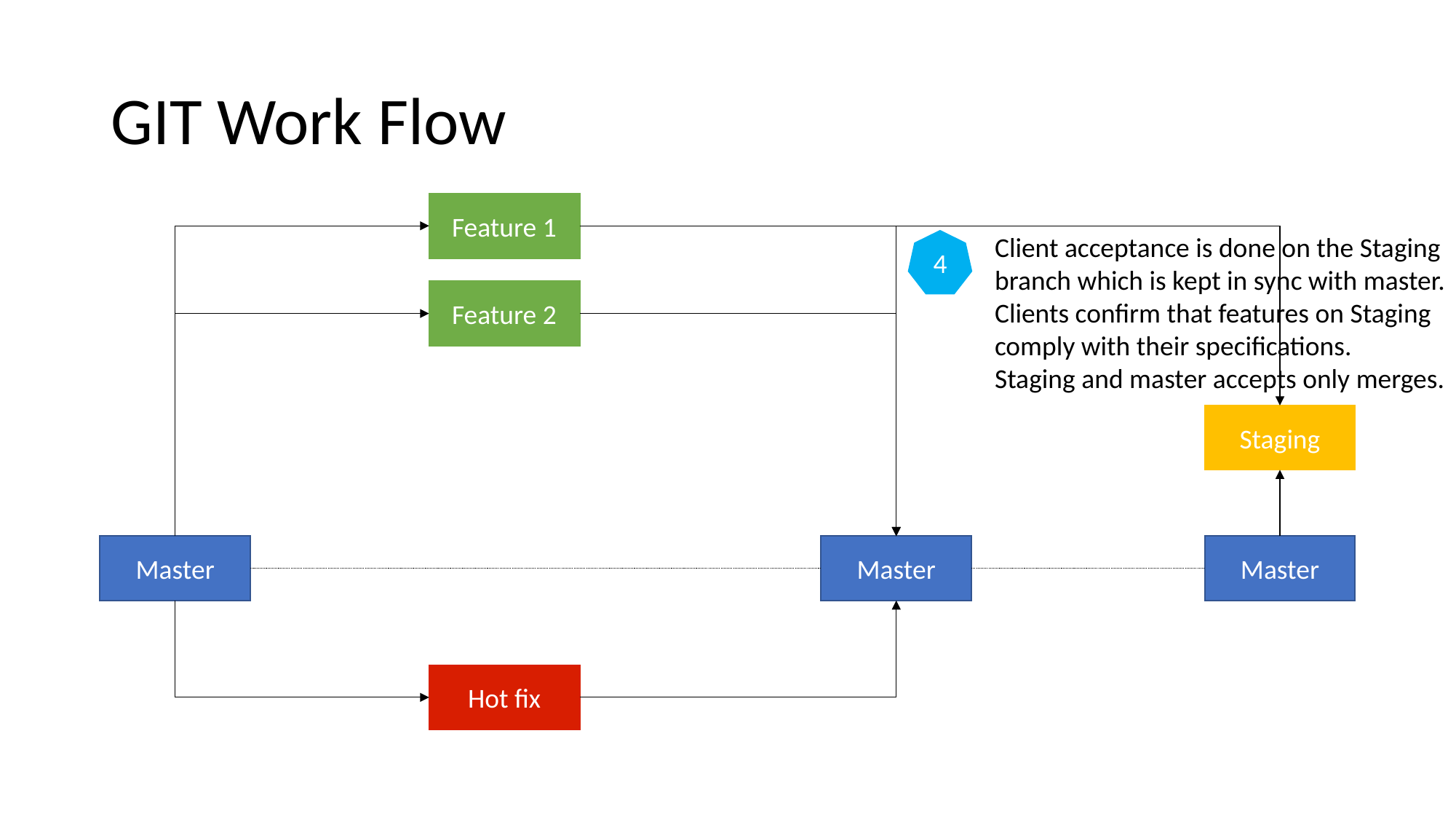

# GIT Work Flow
Feature 1
Client acceptance is done on the Staging branch which is kept in sync with master.
Clients confirm that features on Staging comply with their specifications.
Staging and master accepts only merges.
4
Feature 2
Staging
Master
Master
Master
Hot fix